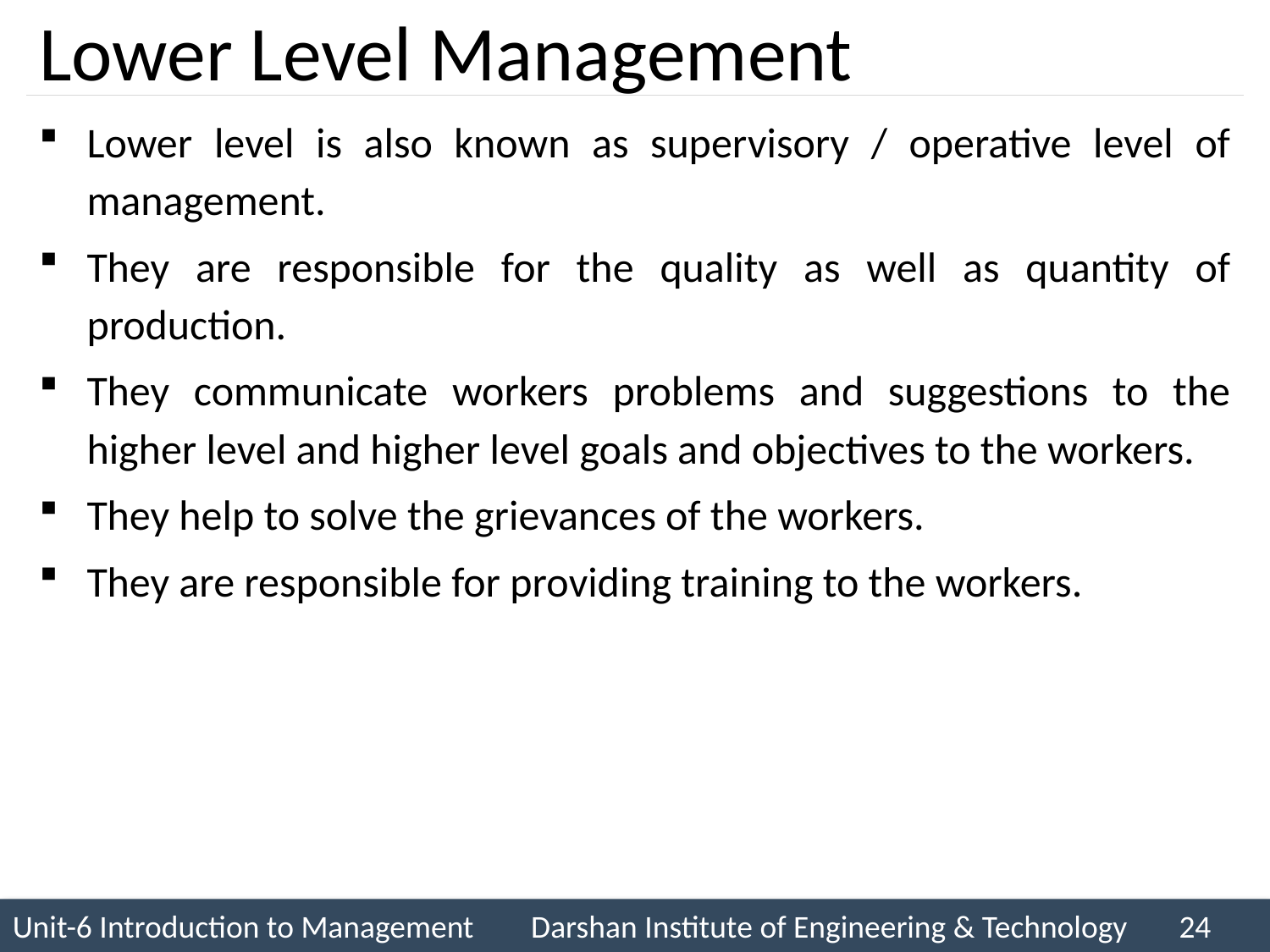

# Lower Level Management
Lower level is also known as supervisory / operative level of management.
They are responsible for the quality as well as quantity of production.
They communicate workers problems and suggestions to the higher level and higher level goals and objectives to the workers.
They help to solve the grievances of the workers.
They are responsible for providing training to the workers.